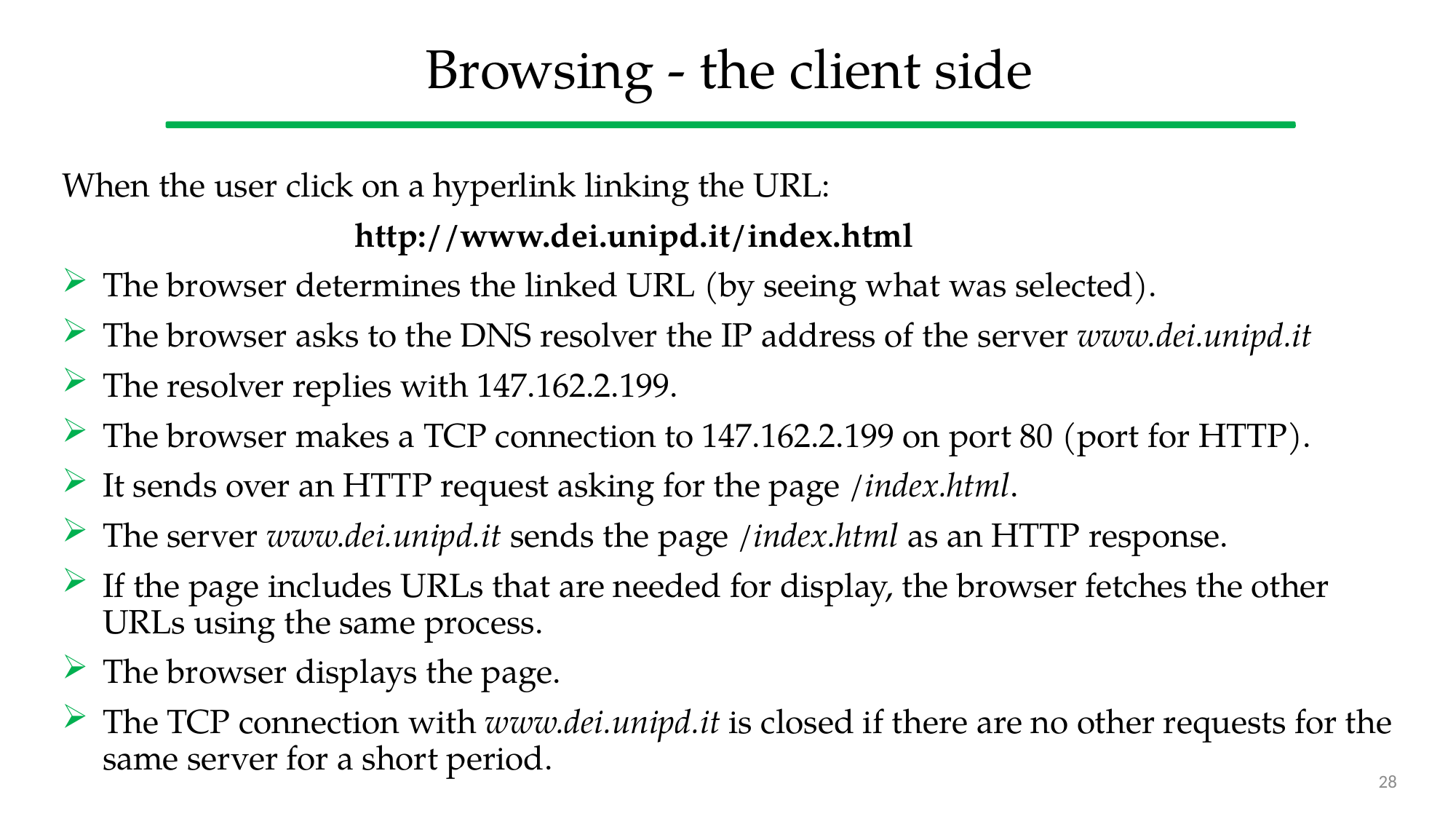

# Browsing - the client side
When the user click on a hyperlink linking the URL:
                                   http://www.dei.unipd.it/index.html
The browser determines the linked URL (by seeing what was selected).
The browser asks to the DNS resolver the IP address of the server www.dei.unipd.it
The resolver replies with 147.162.2.199.
The browser makes a TCP connection to 147.162.2.199 on port 80 (port for HTTP).
It sends over an HTTP request asking for the page /index.html.
The server www.dei.unipd.it sends the page /index.html as an HTTP response.
If the page includes URLs that are needed for display, the browser fetches the other URLs using the same process.
The browser displays the page.
The TCP connection with www.dei.unipd.it is closed if there are no other requests for the same server for a short period.

28